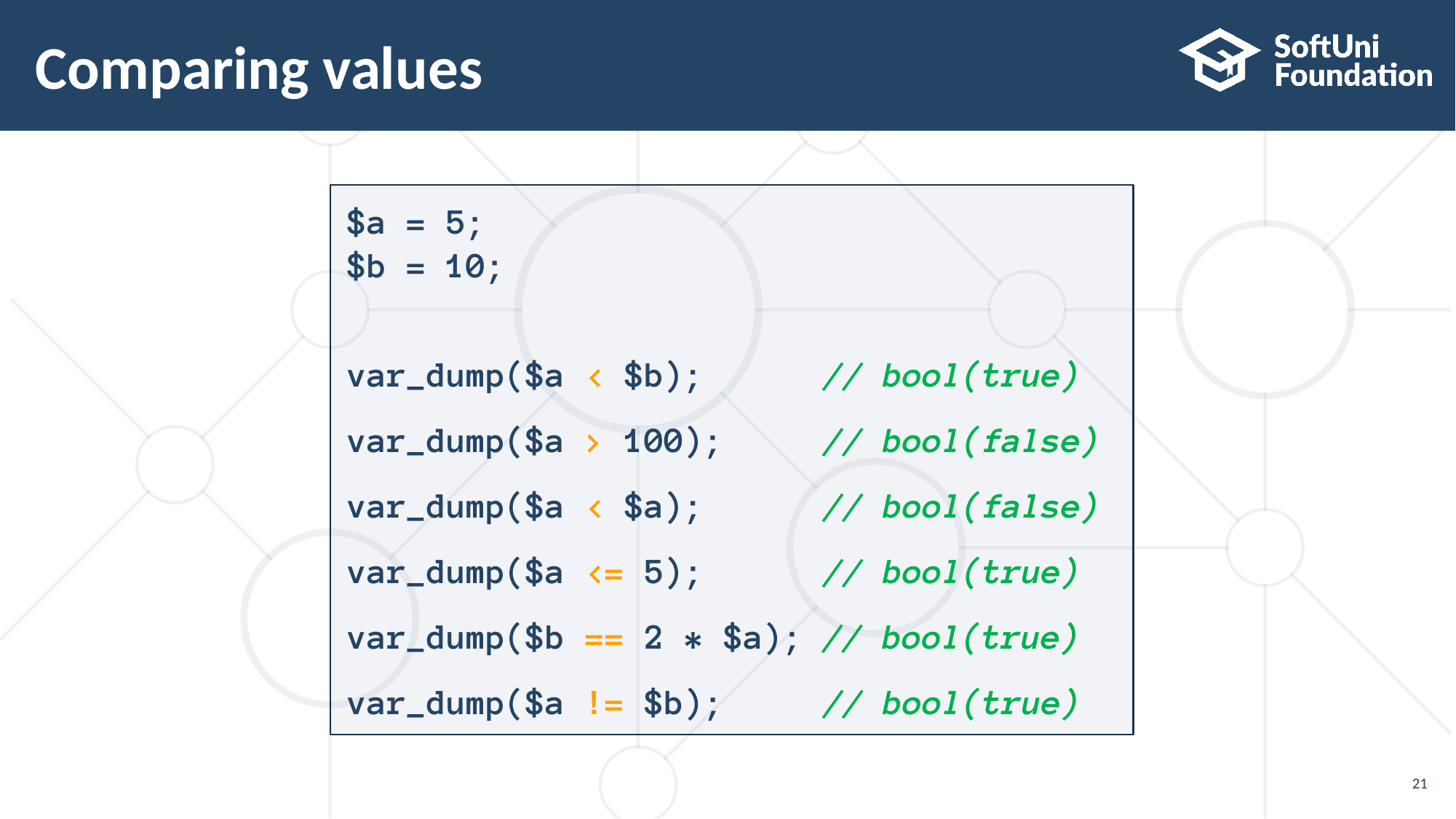

# Comparing values
$a = 5;
$b = 10;

var_dump($a < $b); 	  // bool(true)
var_dump($a > 100); 	  // bool(false)
var_dump($a < $a); 	  // bool(false)
var_dump($a <= 5); 	  // bool(true)
var_dump($b == 2 * $a); // bool(true)
var_dump($a != $b);	  // bool(true)
21